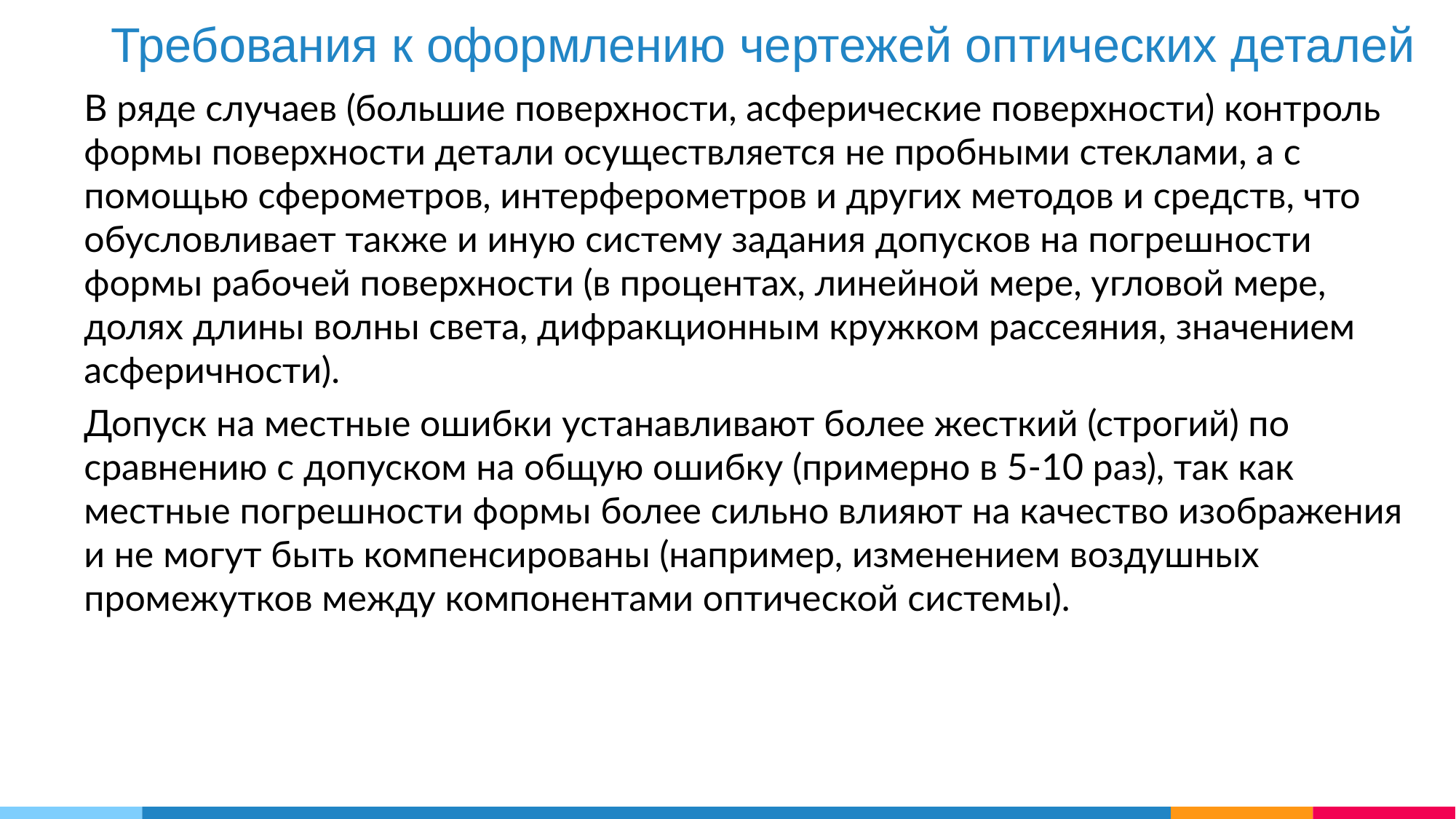

Требования к оформлению чертежей оптических деталей

В ряде случаев (большие поверхности, асферические поверхности) контроль формы поверхности детали осуществляется не пробными стеклами, а с помощью сферометров, интерферометров и других методов и средств, что обусловливает также и иную систему задания допусков на погрешности формы рабочей поверхности (в процентах, линейной мере, угловой мере, долях длины волны света, дифракционным кружком рассеяния, значением асферичности).
Допуск на местные ошибки устанавливают более жесткий (строгий) по сравнению с допуском на общую ошибку (примерно в 5-10 раз), так как местные погрешности формы более сильно влияют на качество изображения и не могут быть компенсированы (например, изменением воздушных промежутков между компонентами оптической системы).